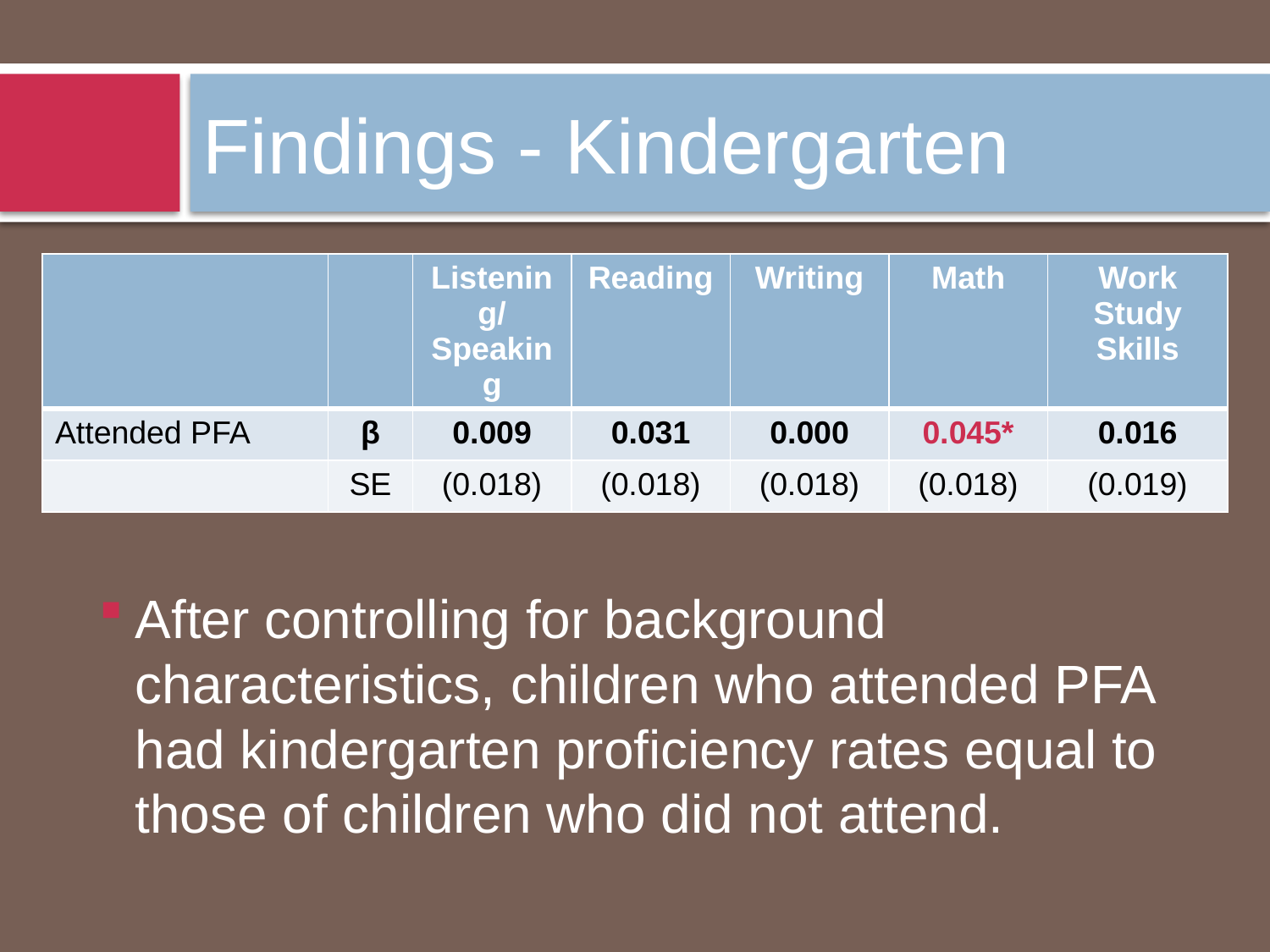

# Findings - Kindergarten
|  |  | Listening/ Speaking | Reading | Writing | Math | Work Study Skills |
| --- | --- | --- | --- | --- | --- | --- |
| Attended PFA | β | 0.009 | 0.031 | 0.000 | 0.045\* | 0.016 |
|  | SE | (0.018) | (0.018) | (0.018) | (0.018) | (0.019) |

* p<0.05; **p<0.01

After controlling for background characteristics, children who attended PFA had kindergarten proficiency rates equal to those of children who did not attend.